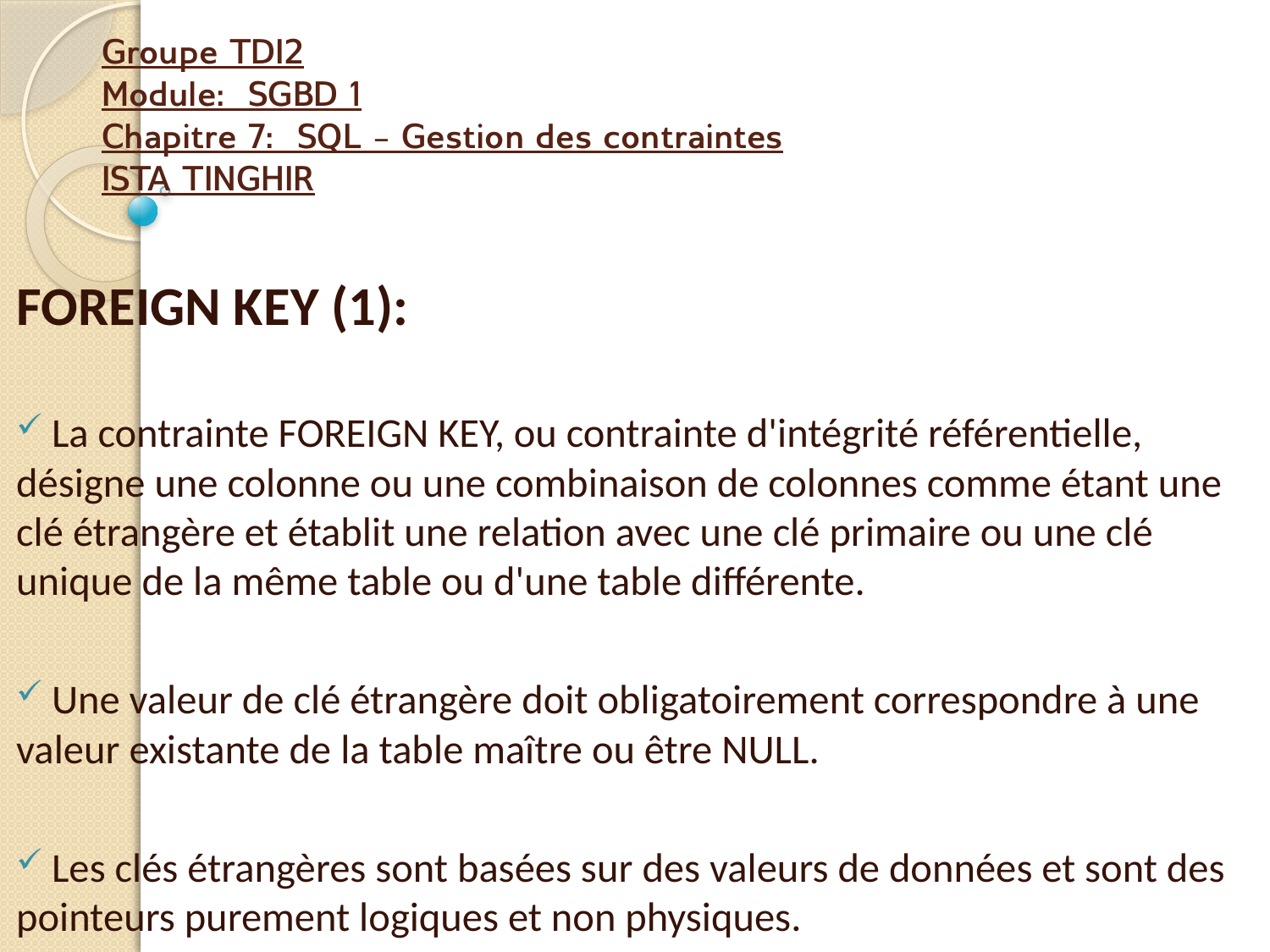

# Groupe TDI2 Module:  SGBD 1 Chapitre 7:  SQL – Gestion des contraintes ISTA TINGHIR

FOREIGN KEY (1):

 La contrainte FOREIGN KEY, ou contrainte d'intégrité référentielle, désigne une colonne ou une combinaison de colonnes comme étant une clé étrangère et établit une relation avec une clé primaire ou une clé unique de la même table ou d'une table différente.

 Une valeur de clé étrangère doit obligatoirement correspondre à une valeur existante de la table maître ou être NULL.

 Les clés étrangères sont basées sur des valeurs de données et sont des pointeurs purement logiques et non physiques.